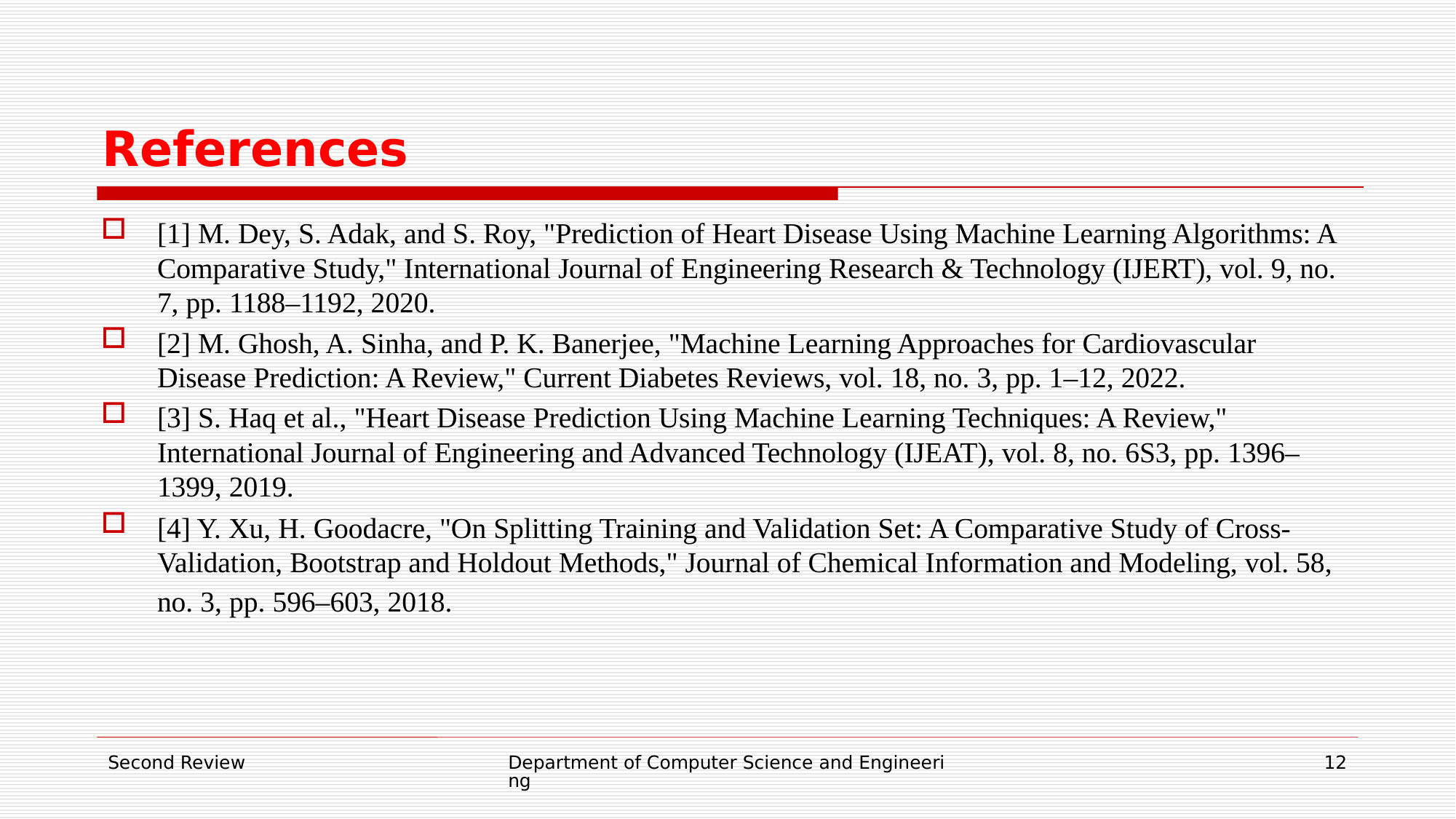

# References
[1] M. Dey, S. Adak, and S. Roy, "Prediction of Heart Disease Using Machine Learning Algorithms: A Comparative Study," International Journal of Engineering Research & Technology (IJERT), vol. 9, no. 7, pp. 1188–1192, 2020.
[2] M. Ghosh, A. Sinha, and P. K. Banerjee, "Machine Learning Approaches for Cardiovascular Disease Prediction: A Review," Current Diabetes Reviews, vol. 18, no. 3, pp. 1–12, 2022.
[3] S. Haq et al., "Heart Disease Prediction Using Machine Learning Techniques: A Review," International Journal of Engineering and Advanced Technology (IJEAT), vol. 8, no. 6S3, pp. 1396–1399, 2019.
[4] Y. Xu, H. Goodacre, "On Splitting Training and Validation Set: A Comparative Study of Cross-Validation, Bootstrap and Holdout Methods," Journal of Chemical Information and Modeling, vol. 58, no. 3, pp. 596–603, 2018.

Second Review
Department of Computer Science and Engineering
12